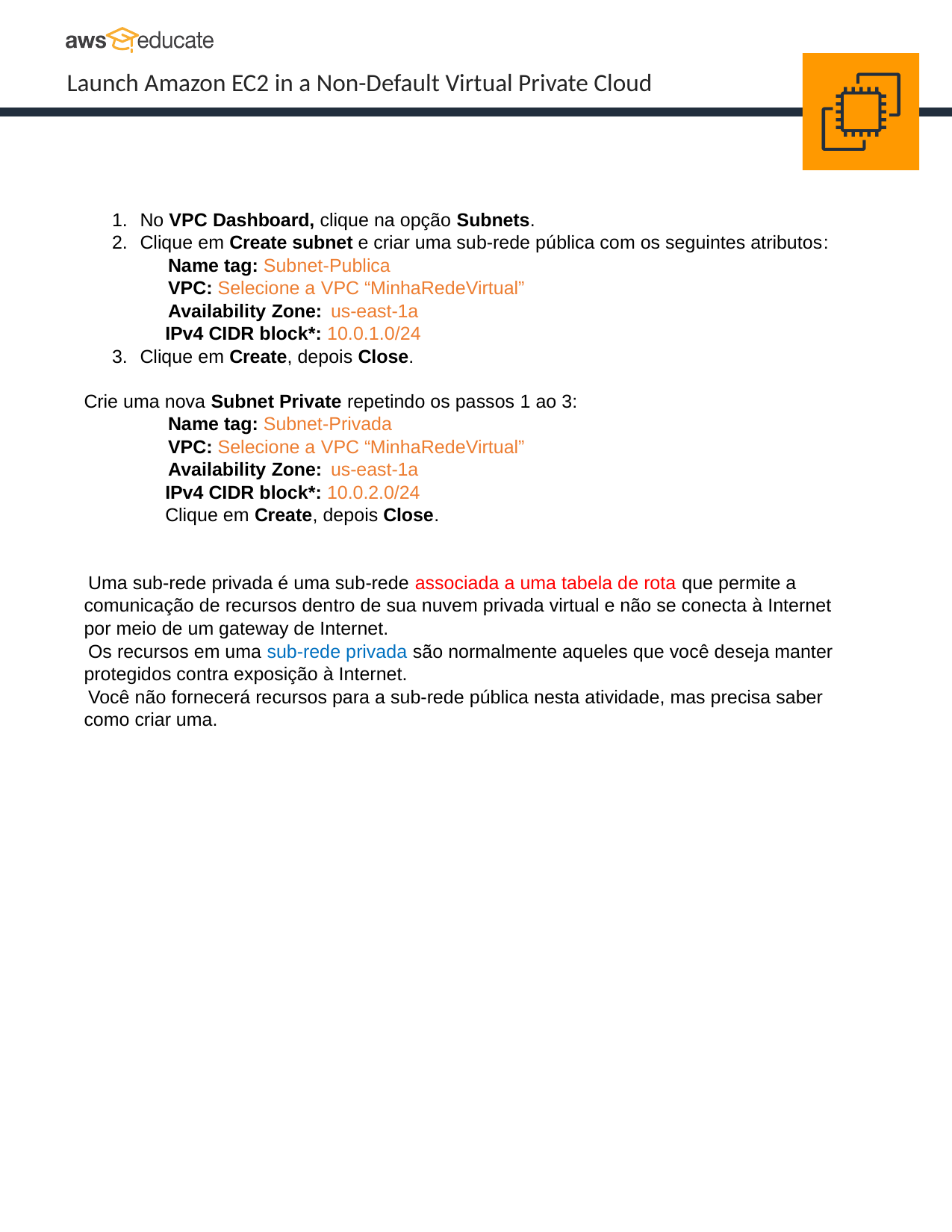

No VPC Dashboard, clique na opção Subnets.
Clique em Create subnet e criar uma sub-rede pública com os seguintes atributos:
Name tag: Subnet-Publica
VPC: Selecione a VPC “MinhaRedeVirtual”
Availability Zone: us-east-1a
IPv4 CIDR block*: 10.0.1.0/24
Clique em Create, depois Close.

Crie uma nova Subnet Private repetindo os passos 1 ao 3:
Name tag: Subnet-Privada
VPC: Selecione a VPC “MinhaRedeVirtual”
Availability Zone: us-east-1a
IPv4 CIDR block*: 10.0.2.0/24
Clique em Create, depois Close.

Uma sub-rede privada é uma sub-rede associada a uma tabela de rota que permite a comunicação de recursos dentro de sua nuvem privada virtual e não se conecta à Internet por meio de um gateway de Internet.
Os recursos em uma sub-rede privada são normalmente aqueles que você deseja manter protegidos contra exposição à Internet.
Você não fornecerá recursos para a sub-rede pública nesta atividade, mas precisa saber como criar uma.